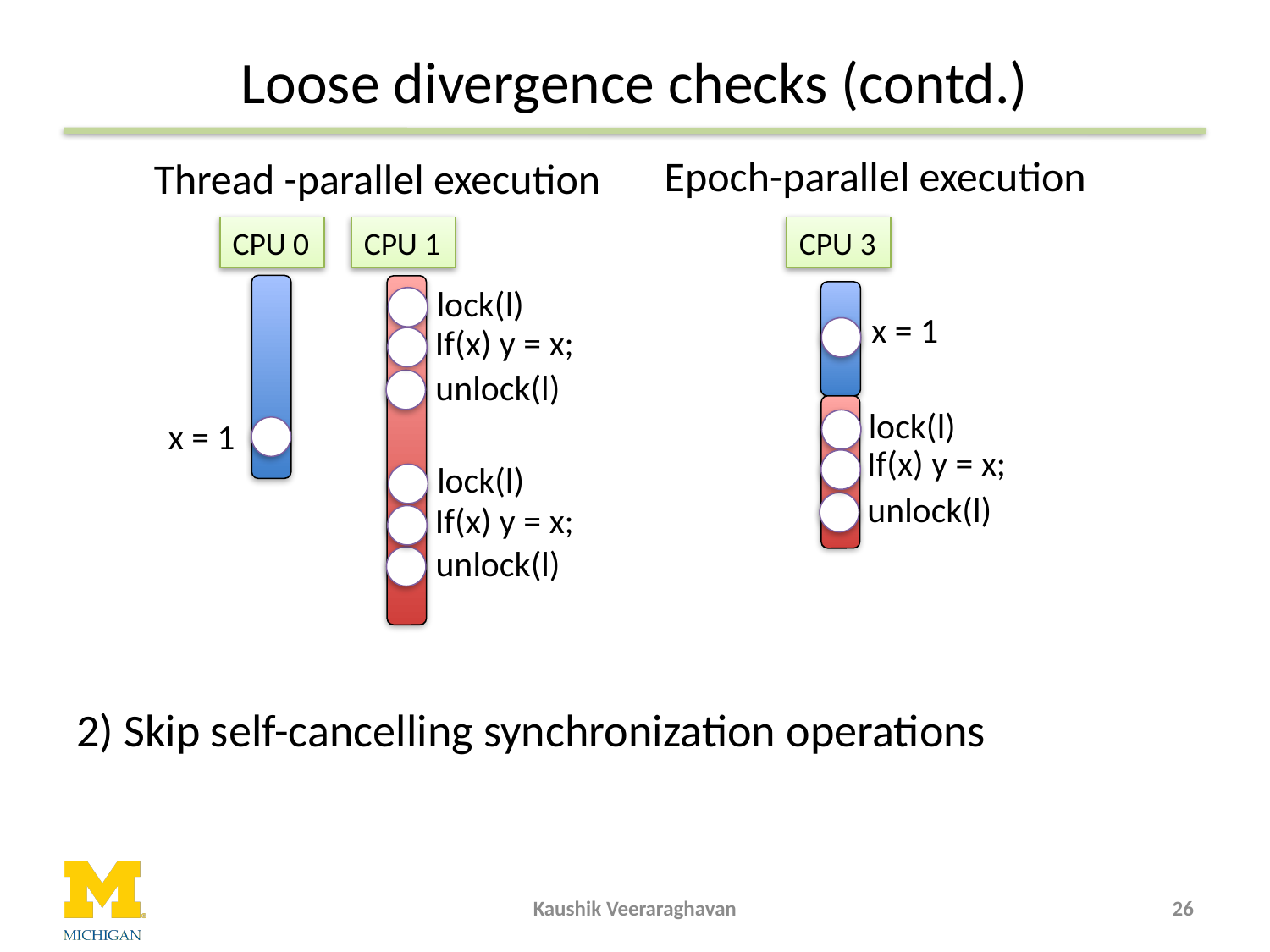

# Loose divergence checks (contd.)
Epoch-parallel execution
Thread -parallel execution
CPU 0
CPU 1
lock(l)

If(x) y = x;

unlock(l)

x = 1

lock(l)

unlock(l)

If(x) y = x;

CPU 3

x = 1

lock(l)

If(x) y = x;

unlock(l)

2) Skip self-cancelling synchronization operations
Kaushik Veeraraghavan
26